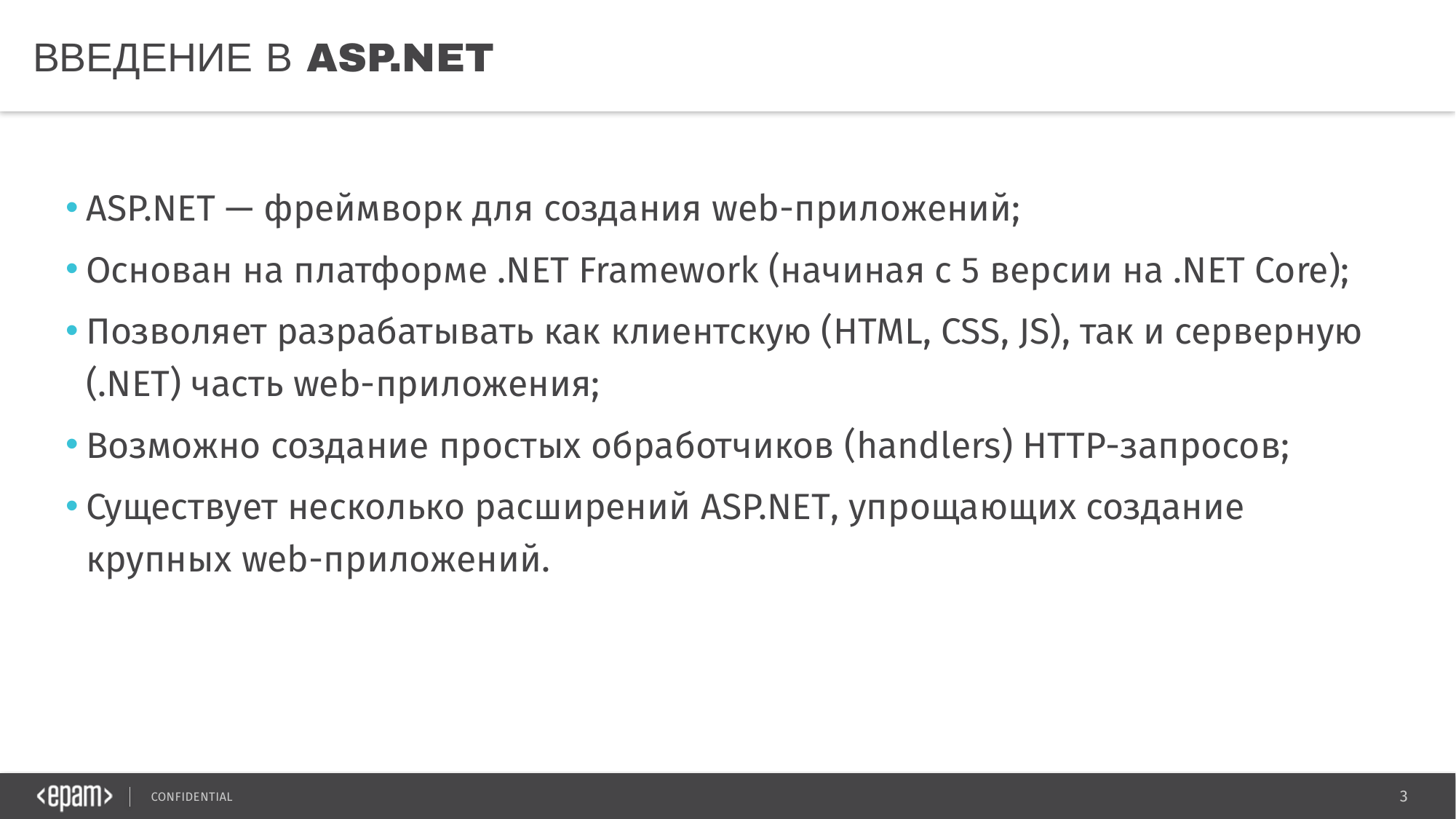

# Введение в ASP.NET
ASP.NET — фреймворк для создания web-приложений;
Основан на платформе .NET Framework (начиная с 5 версии на .NET Core);
Позволяет разрабатывать как клиентскую (HTML, CSS, JS), так и серверную (.NET) часть web-приложения;
Возможно создание простых обработчиков (handlers) HTTP-запросов;
Существует несколько расширений ASP.NET, упрощающих создание крупных web-приложений.